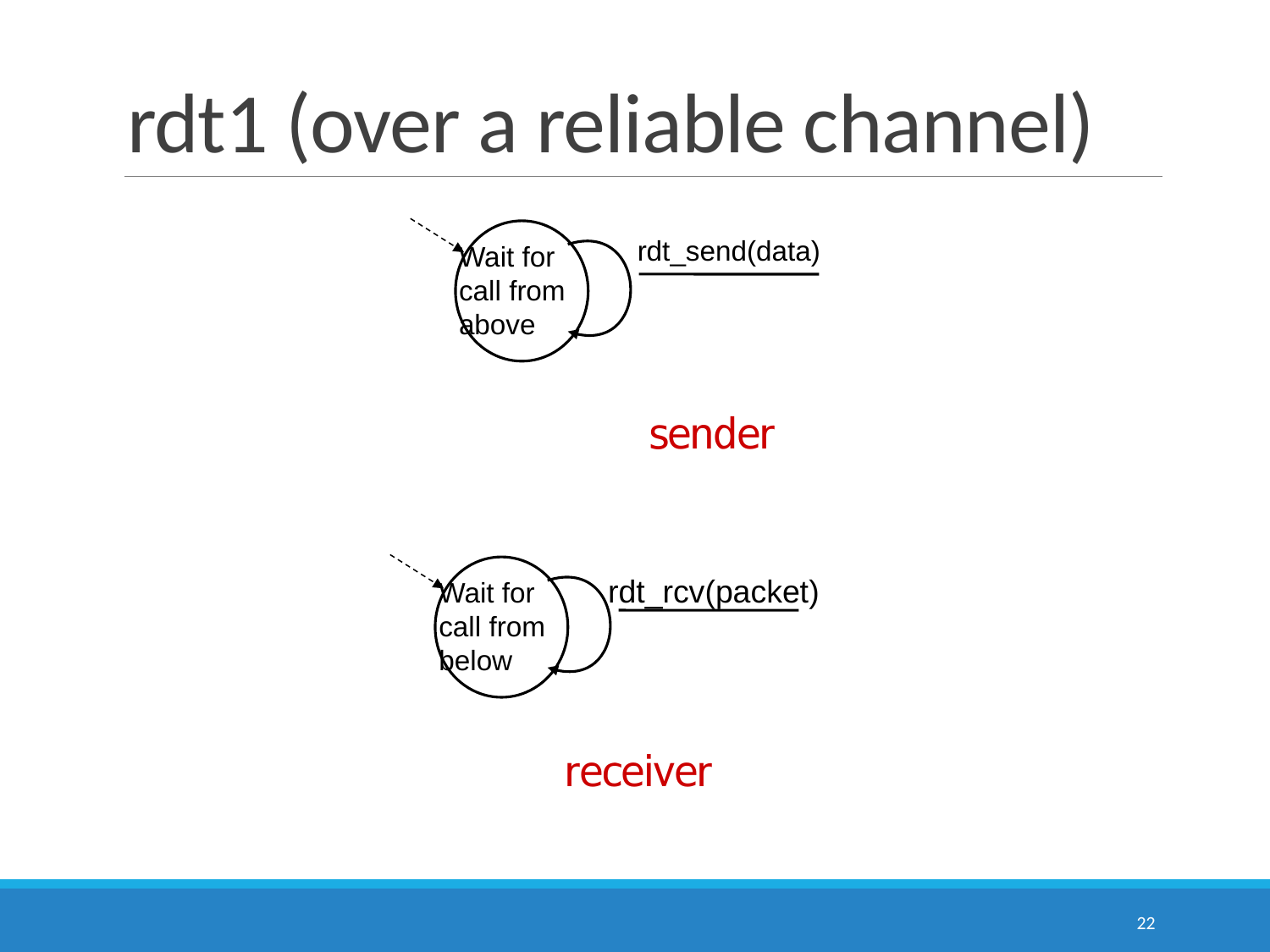

# rdt1 (over a reliable channel)

rdt_send(data)
Wait for call from above

sender

rdt_rcv(packet)
Wait for call from below

receiver
22